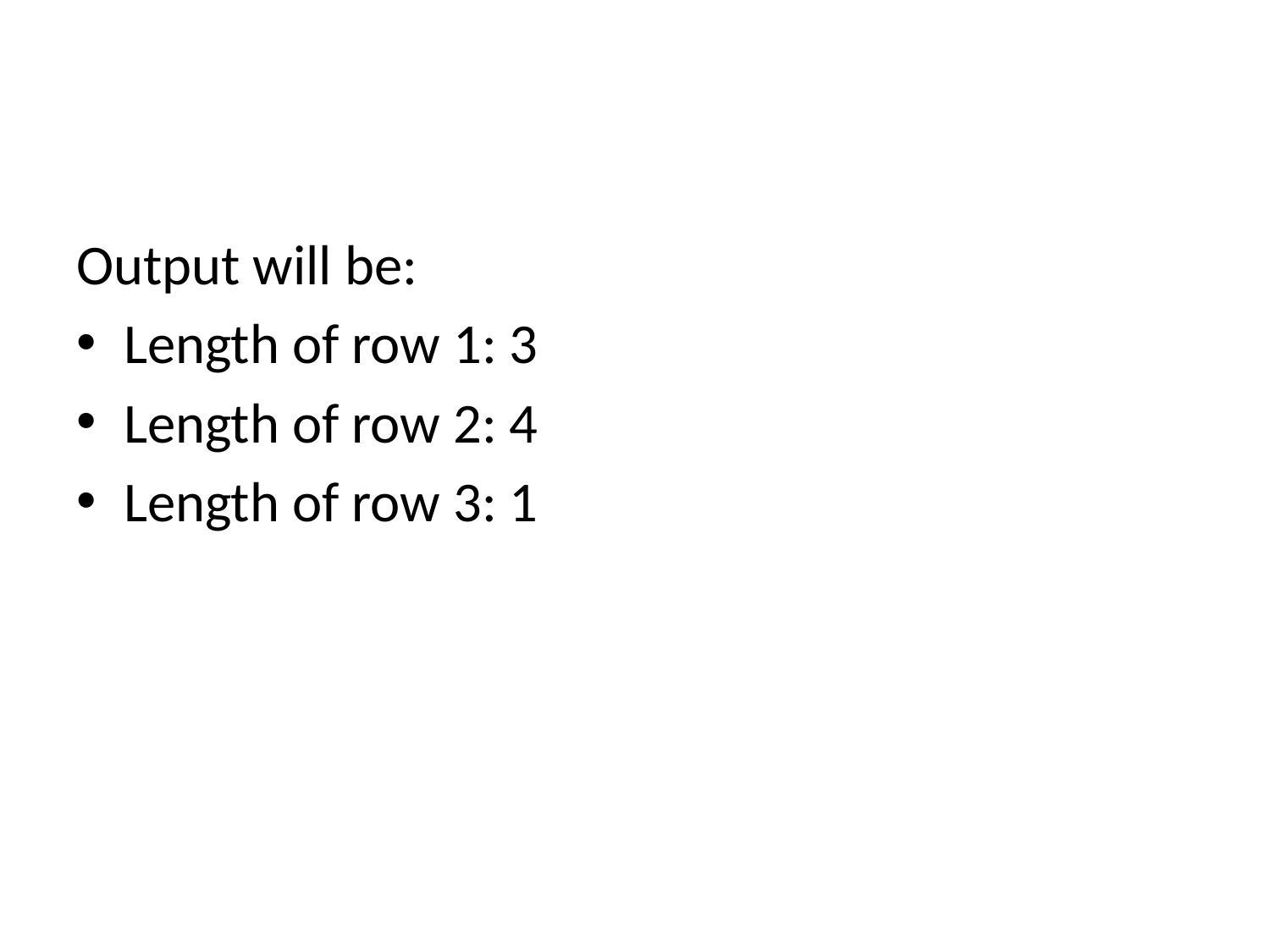

#
Output will be:
Length of row 1: 3
Length of row 2: 4
Length of row 3: 1